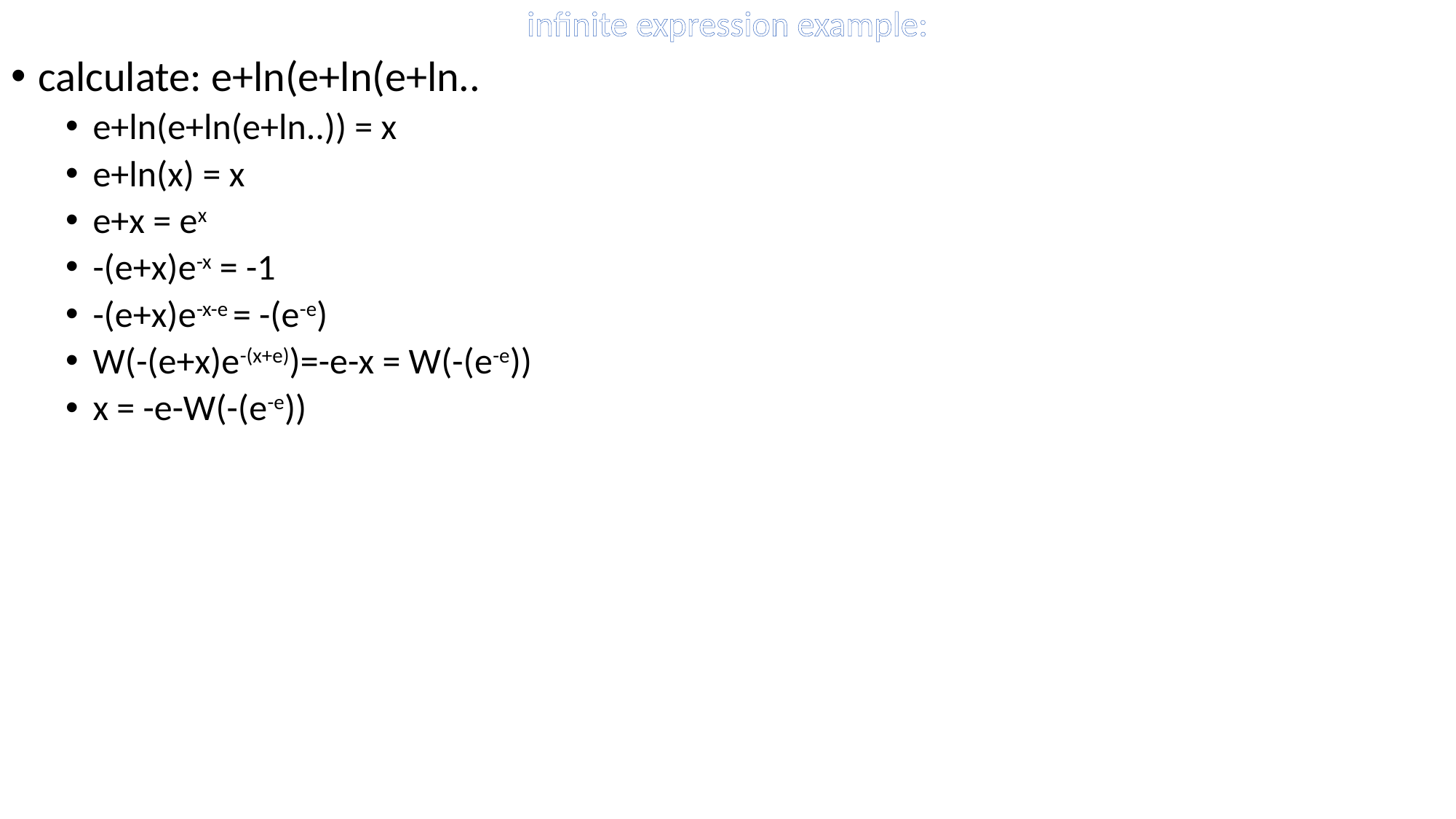

# infinite expression example:
calculate: e+ln(e+ln(e+ln..
e+ln(e+ln(e+ln..)) = x
e+ln(x) = x
e+x = ex
-(e+x)e-x = -1
-(e+x)e-x-e = -(e-e)
W(-(e+x)e-(x+e))=-e-x = W(-(e-e))
x = -e-W(-(e-e))